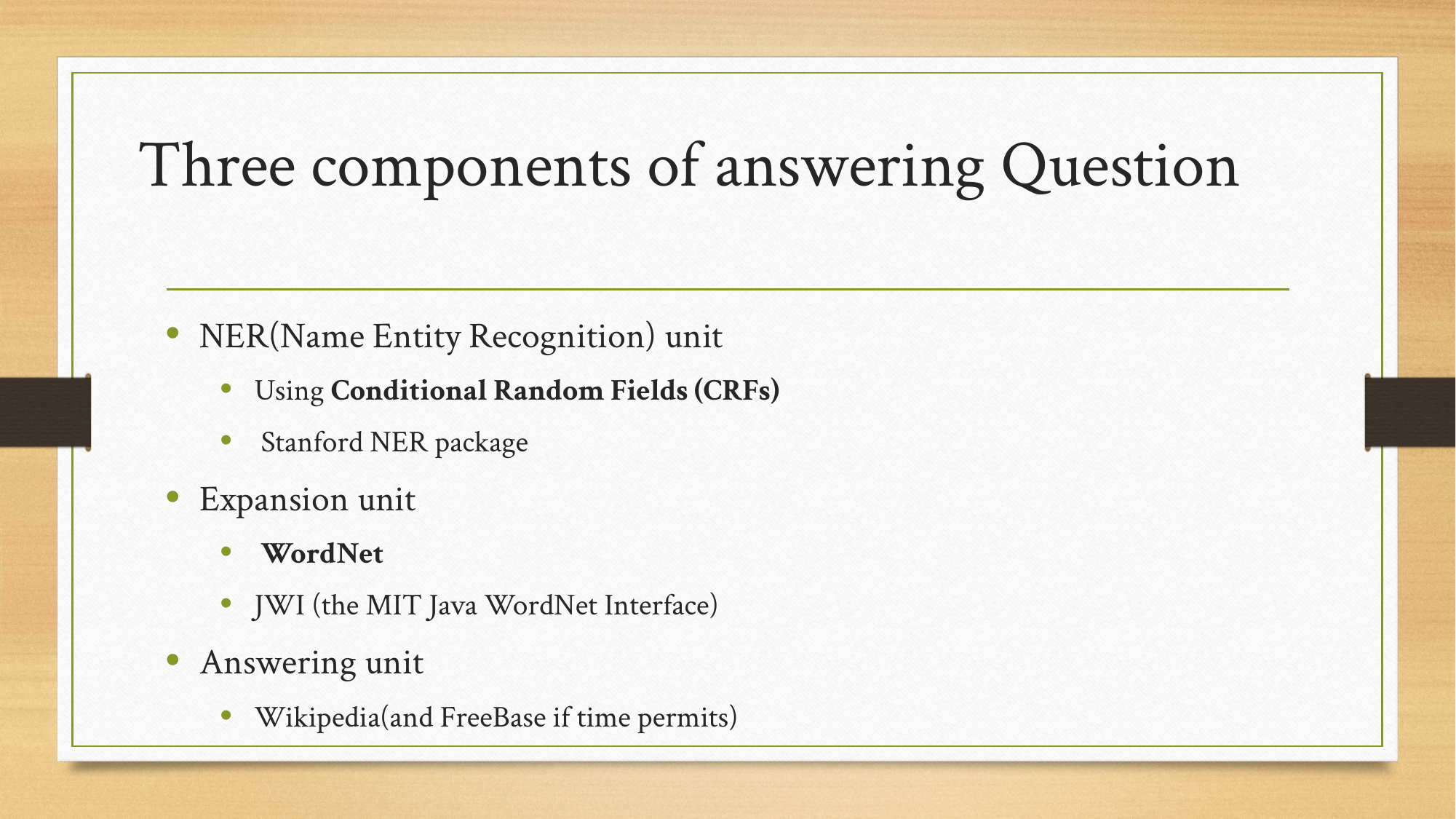

# Three components of answering Question
NER(Name Entity Recognition) unit
Using Conditional Random Fields (CRFs)
 Stanford NER package
Expansion unit
 WordNet
JWI (the MIT Java WordNet Interface)
Answering unit
Wikipedia(and FreeBase if time permits)